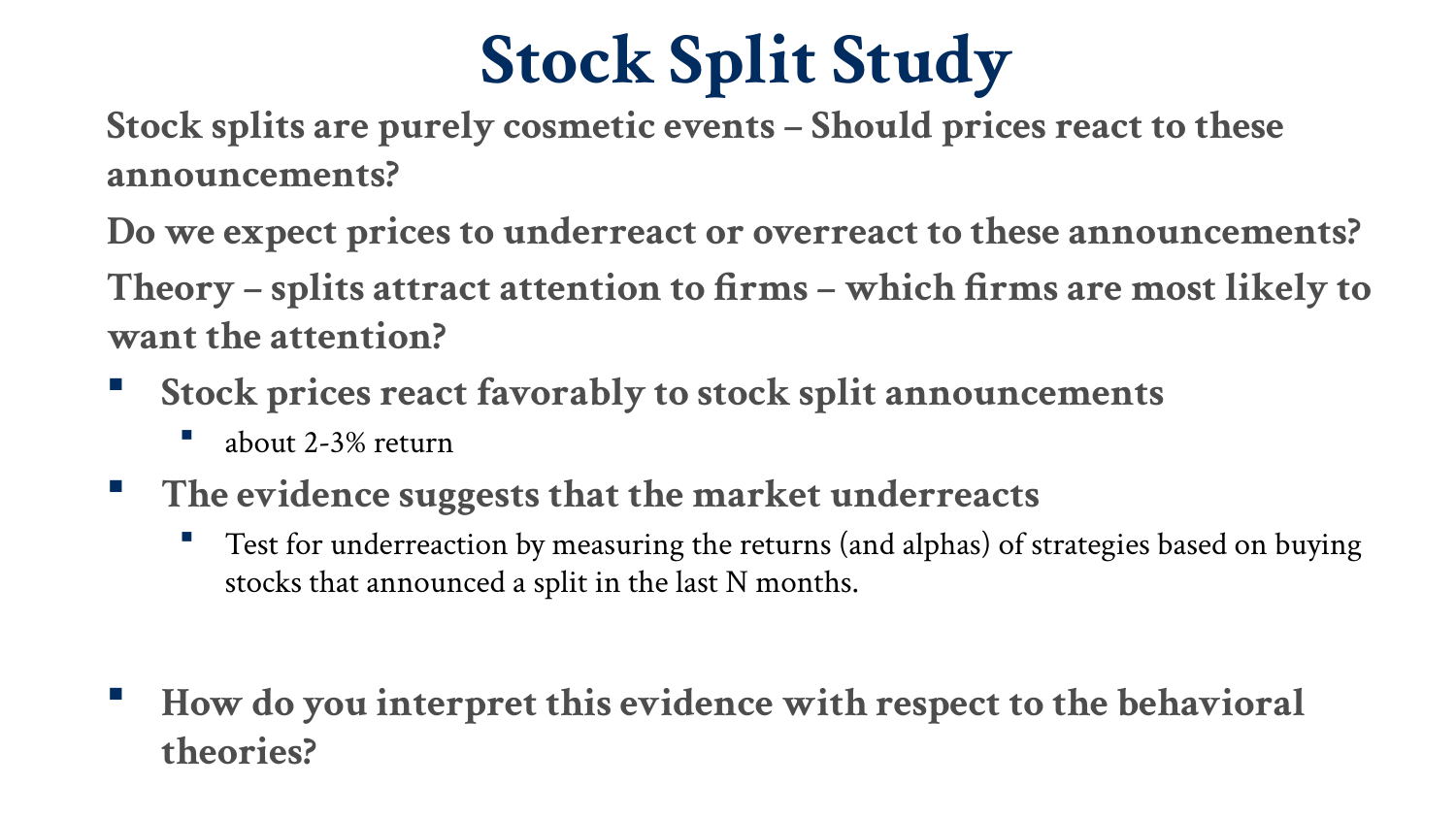

# Stock Split Study
Stock splits are purely cosmetic events – Should prices react to these announcements?
Do we expect prices to underreact or overreact to these announcements?
Theory – splits attract attention to firms – which firms are most likely to want the attention?
Stock prices react favorably to stock split announcements
about 2-3% return
The evidence suggests that the market underreacts
Test for underreaction by measuring the returns (and alphas) of strategies based on buying stocks that announced a split in the last N months.

How do you interpret this evidence with respect to the behavioral theories?